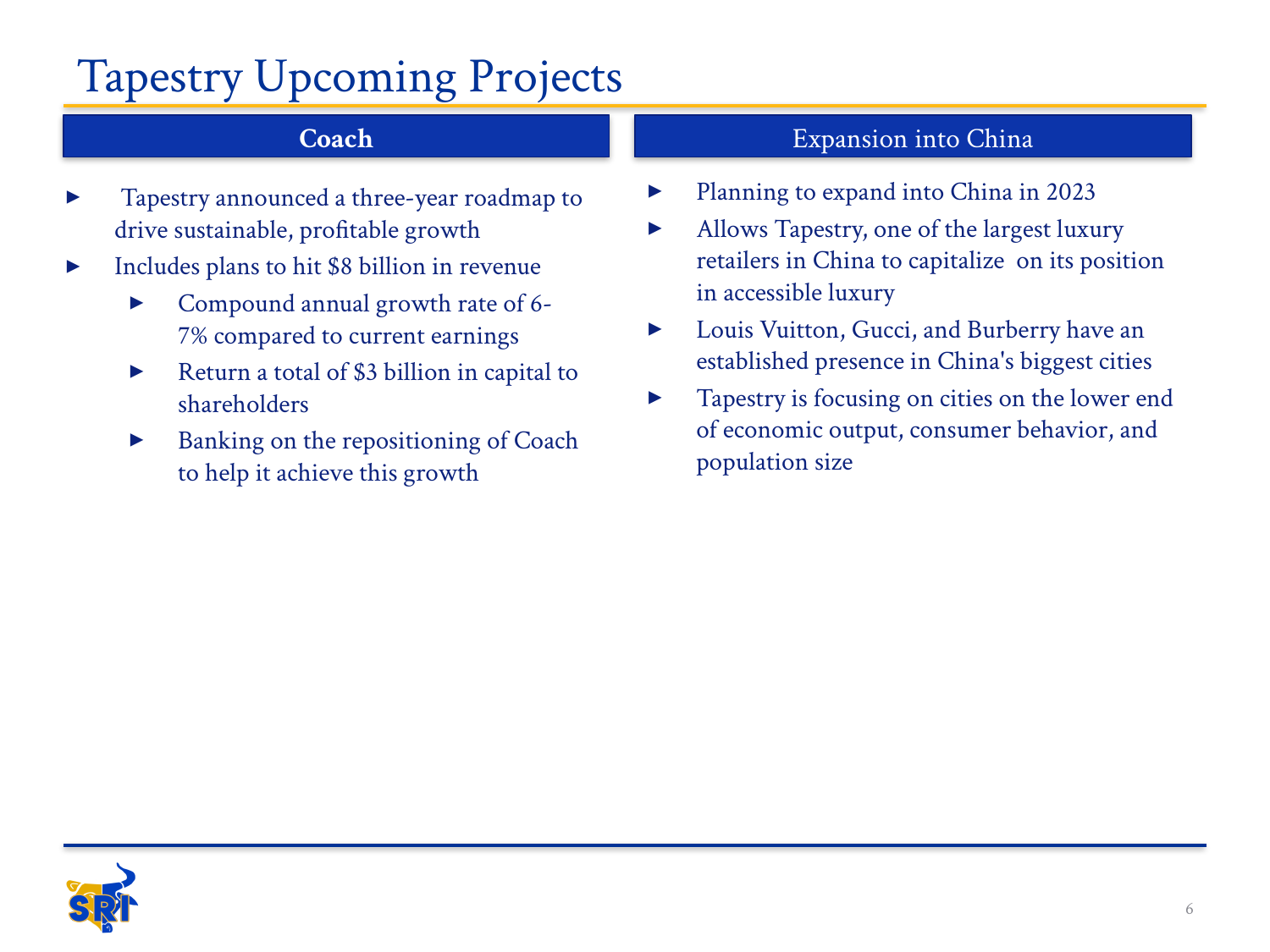

# Tapestry Upcoming Projects
Expansion into China
Coach
Planning to expand into China in 2023
Allows Tapestry, one of the largest luxury retailers in China to capitalize  on its position in accessible luxury
Louis Vuitton, Gucci, and Burberry have an established presence in China's biggest cities
Tapestry is focusing on cities on the lower end of economic output, consumer behavior, and population size
 Tapestry announced a three-year roadmap to drive sustainable, profitable growth
Includes plans to hit $8 billion in revenue
Compound annual growth rate of 6-7% compared to current earnings
Return a total of $3 billion in capital to shareholders
Banking on the repositioning of Coach  to help it achieve this growth

6